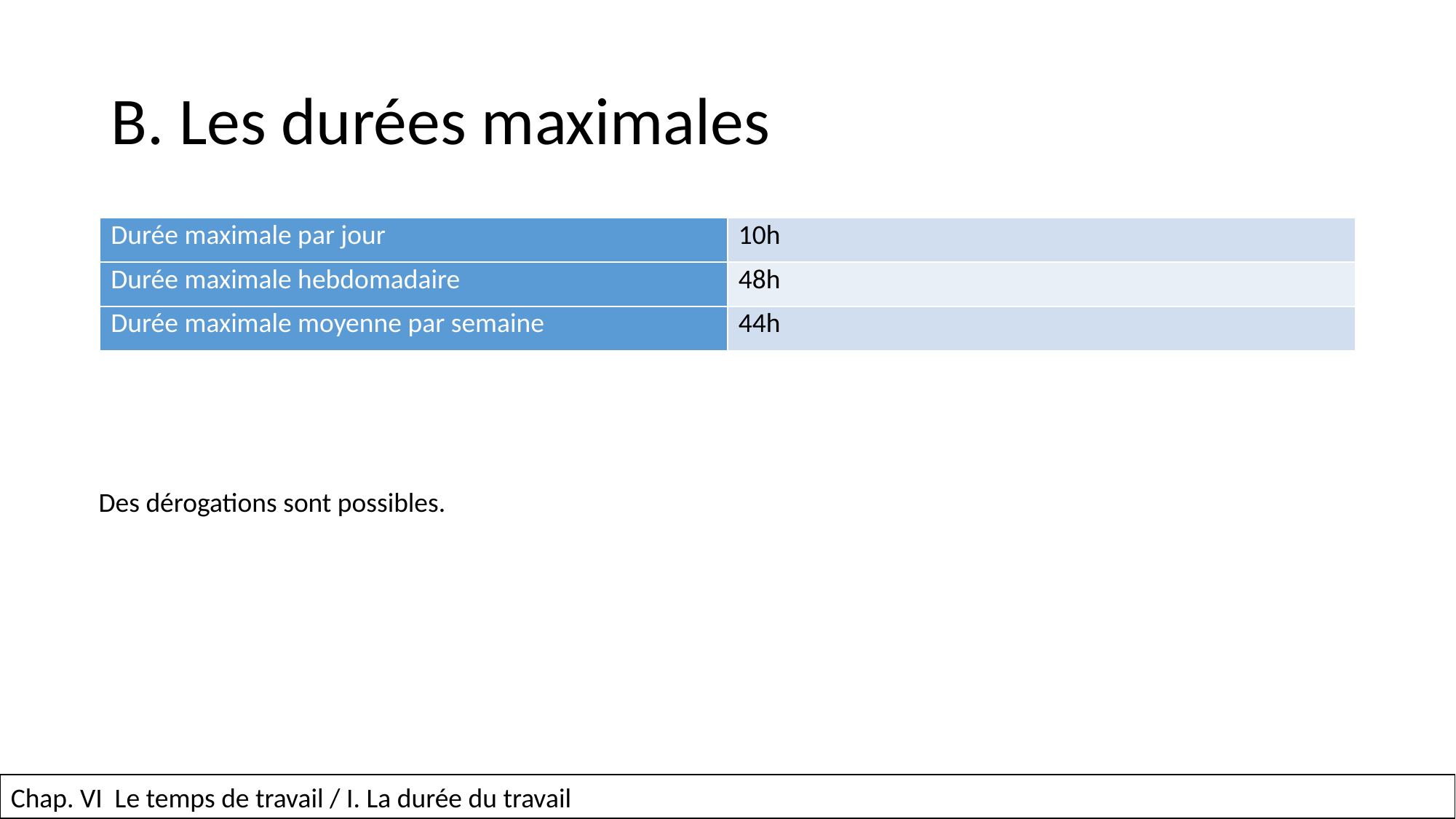

# B. Les durées maximales
| Durée maximale par jour | 10h |
| --- | --- |
| Durée maximale hebdomadaire | 48h |
| Durée maximale moyenne par semaine | 44h |
Des dérogations sont possibles.
45
Chap. VI  Le temps de travail / I. La durée du travail